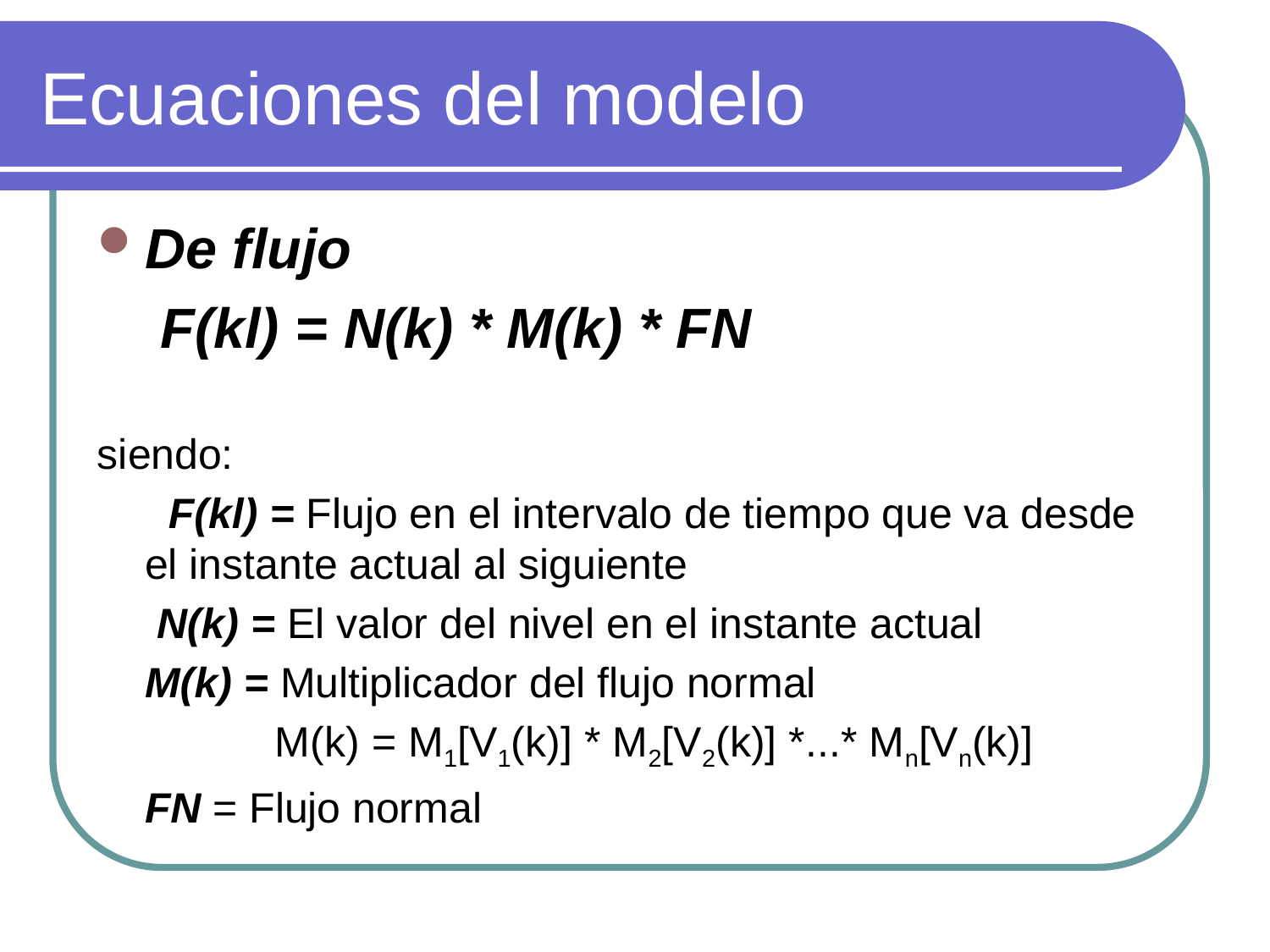

# Ecuaciones del modelo
De flujo
	 F(kl) = N(k) * M(k) * FN

siendo:
      F(kl) = Flujo en el intervalo de tiempo que va desde el instante actual al siguiente
     N(k) = El valor del nivel en el instante actual
    M(k) = Multiplicador del flujo normal
               M(k) = M1[V1(k)] * M2[V2(k)] *...* Mn[Vn(k)]
    FN = Flujo normal